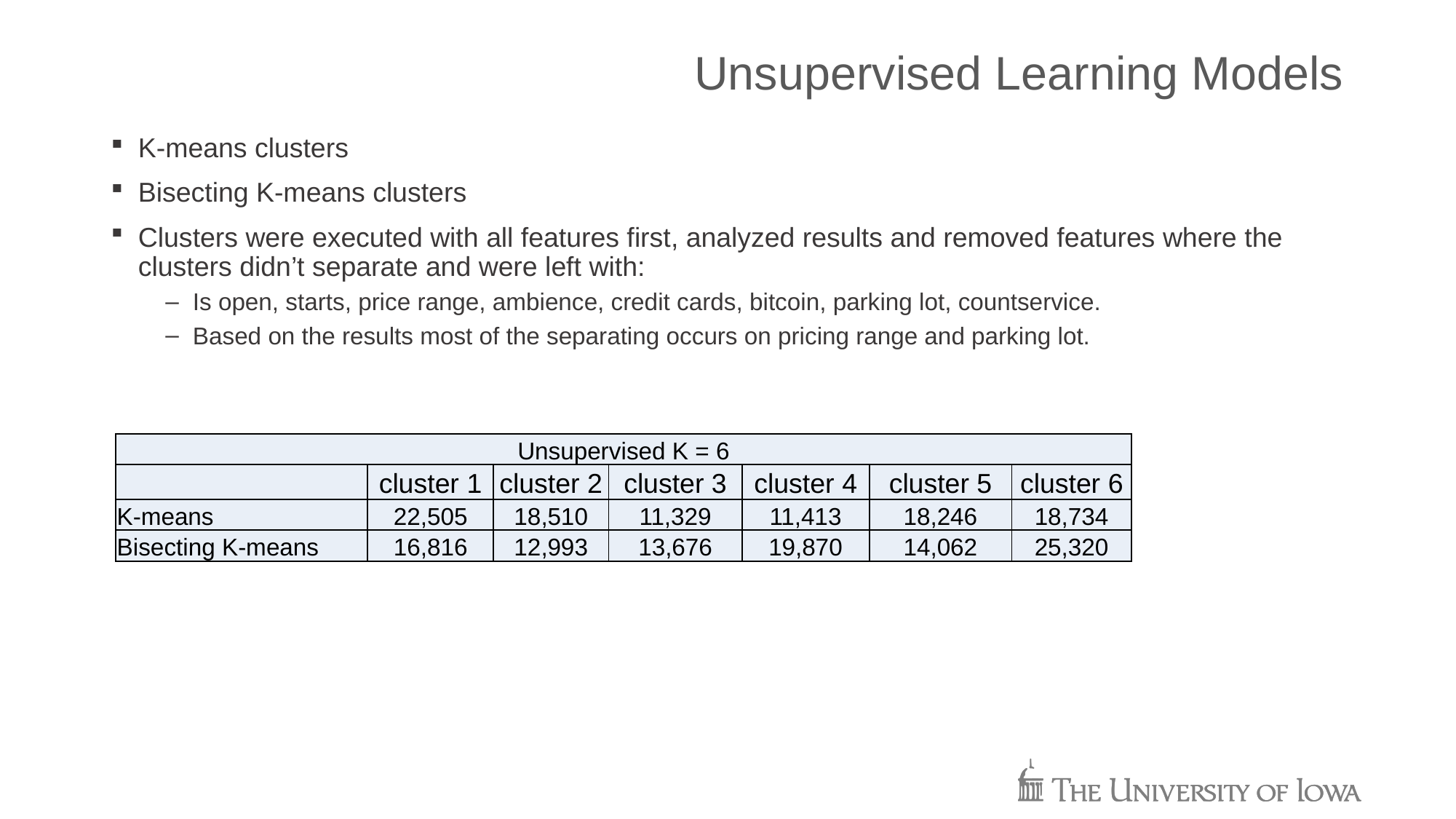

# Unsupervised Learning Models
K-means clusters
Bisecting K-means clusters
Clusters were executed with all features first, analyzed results and removed features where the clusters didn’t separate and were left with:
Is open, starts, price range, ambience, credit cards, bitcoin, parking lot, countservice.
Based on the results most of the separating occurs on pricing range and parking lot.

| Unsupervised K = 6 |  |  |  |  |  |  |
| --- | --- | --- | --- | --- | --- | --- |
|  | cluster 1 | cluster 2 | cluster 3 | cluster 4 | cluster 5 | cluster 6 |
| K-means | 22,505 | 18,510 | 11,329 | 11,413 | 18,246 | 18,734 |
| Bisecting K-means | 16,816 | 12,993 | 13,676 | 19,870 | 14,062 | 25,320 |